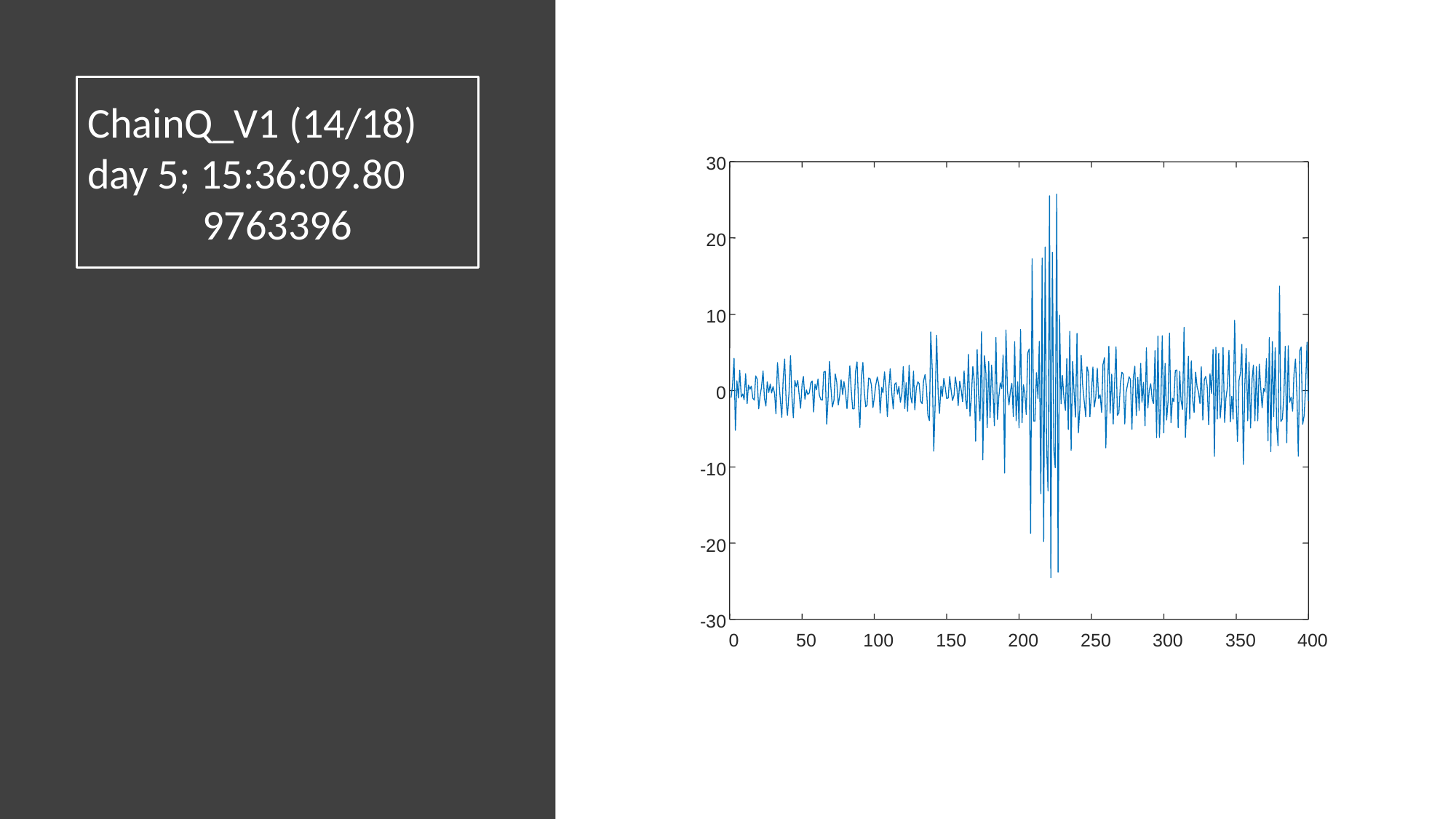

ChainQ_V1 (14/18)
day 5; 15:36:09.80
9763396

30

20

10

0

-10

-20

-30

0
50
100
150
200
250
300
350
400